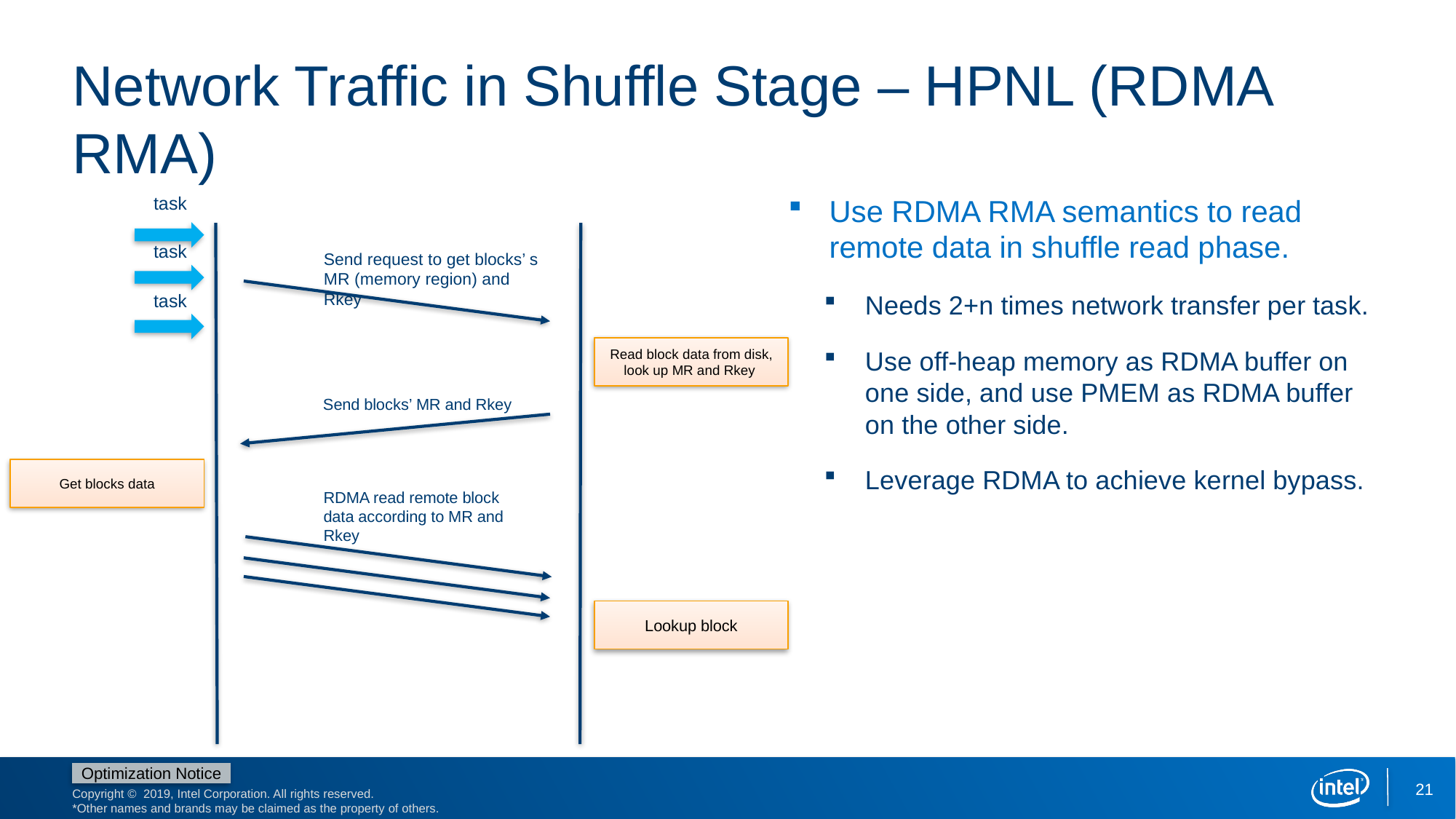

# Network Traffic in Shuffle Stage – HPNL (RDMA RMA)
task

task
Send request to get blocks’ s MR (memory region) and Rkey

task

Read block data from disk, look up MR and Rkey
Send blocks’ MR and Rkey

Get blocks data
RDMA read remote block data according to MR and Rkey

Lookup block
Use RDMA RMA semantics to read remote data in shuffle read phase.
Needs 2+n times network transfer per task.
Use off-heap memory as RDMA buffer on one side, and use PMEM as RDMA buffer on the other side.
Leverage RDMA to achieve kernel bypass.
21